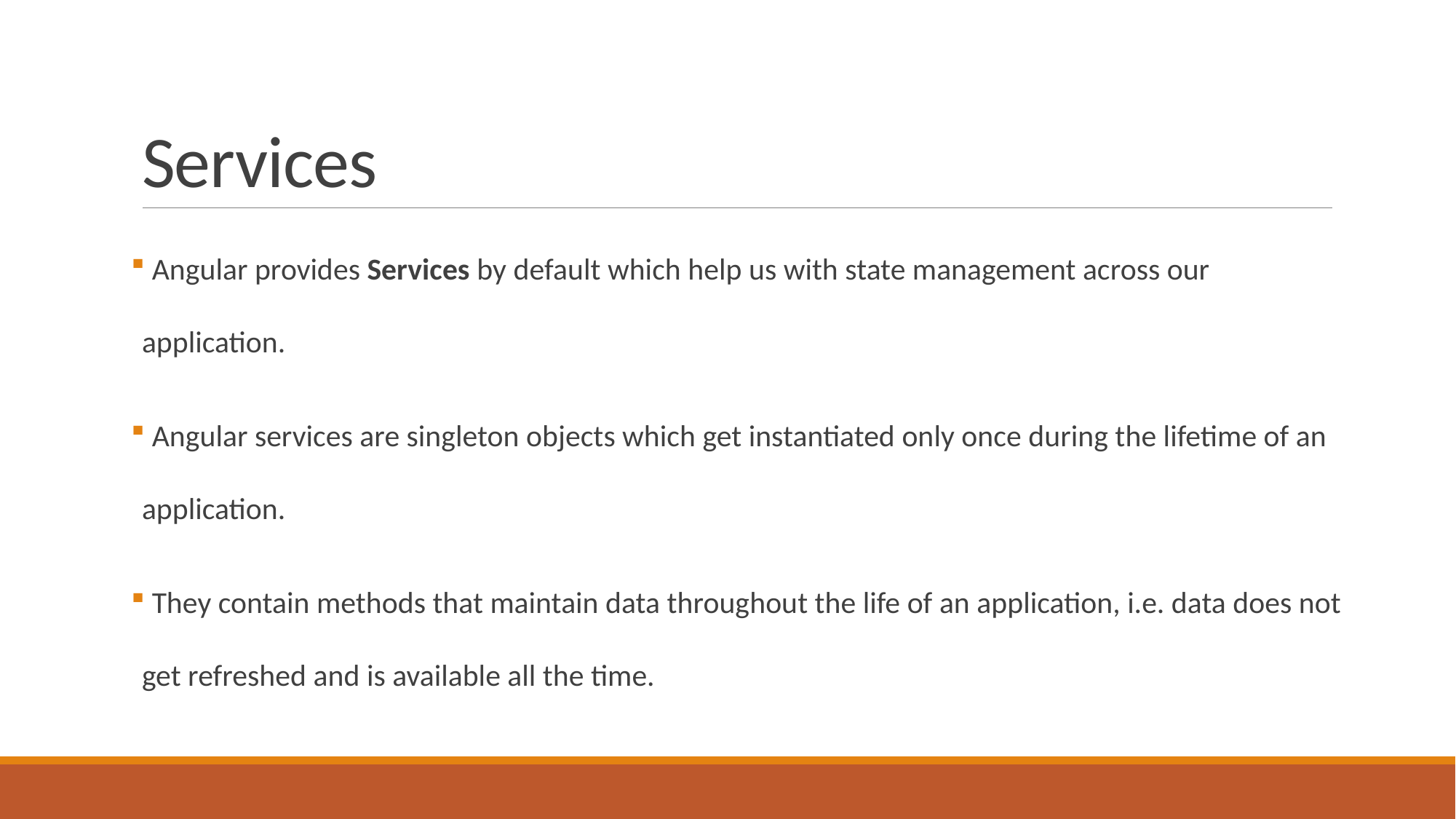

# Services
 Angular provides Services by default which help us with state management across our application.
 Angular services are singleton objects which get instantiated only once during the lifetime of an application.
 They contain methods that maintain data throughout the life of an application, i.e. data does not get refreshed and is available all the time.